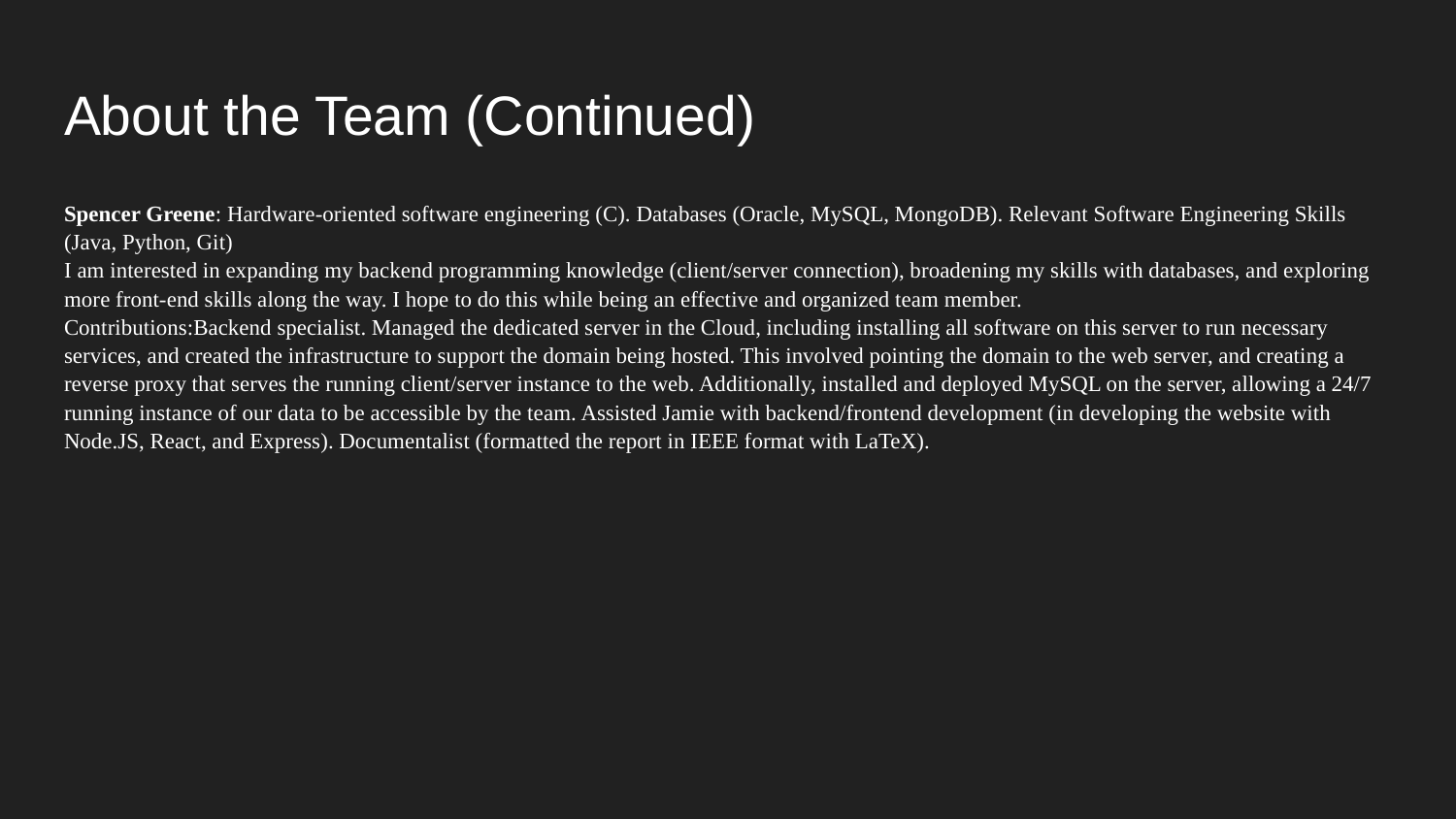

# About the Team (Continued)
Spencer Greene: Hardware-oriented software engineering (C). Databases (Oracle, MySQL, MongoDB). Relevant Software Engineering Skills (Java, Python, Git)
I am interested in expanding my backend programming knowledge (client/server connection), broadening my skills with databases, and exploring more front-end skills along the way. I hope to do this while being an effective and organized team member.
Contributions:Backend specialist. Managed the dedicated server in the Cloud, including installing all software on this server to run necessary services, and created the infrastructure to support the domain being hosted. This involved pointing the domain to the web server, and creating a reverse proxy that serves the running client/server instance to the web. Additionally, installed and deployed MySQL on the server, allowing a 24/7 running instance of our data to be accessible by the team. Assisted Jamie with backend/frontend development (in developing the website with Node.JS, React, and Express). Documentalist (formatted the report in IEEE format with LaTeX).